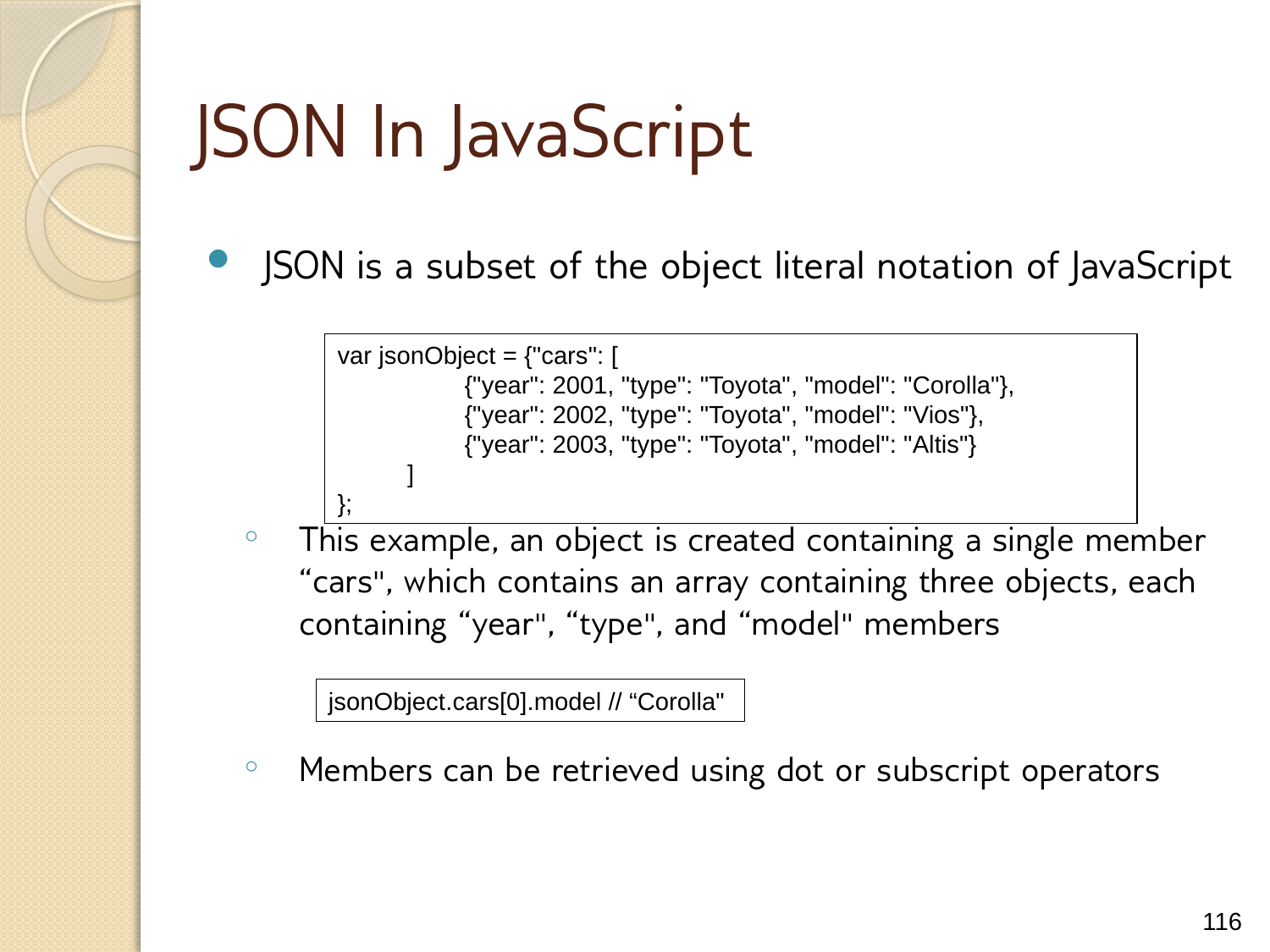

JSON In JavaScript
JSON is a subset of the object literal notation of JavaScript

This example, an object is created containing a single member “cars", which contains an array containing three objects, each containing “year", “type", and “model" members

Members can be retrieved using dot or subscript operators

var jsonObject = {"cars": [
	{"year": 2001, "type": "Toyota", "model": "Corolla"},
	{"year": 2002, "type": "Toyota", "model": "Vios"},
	{"year": 2003, "type": "Toyota", "model": "Altis"}
          ]
};
jsonObject.cars[0].model // “Corolla"
116